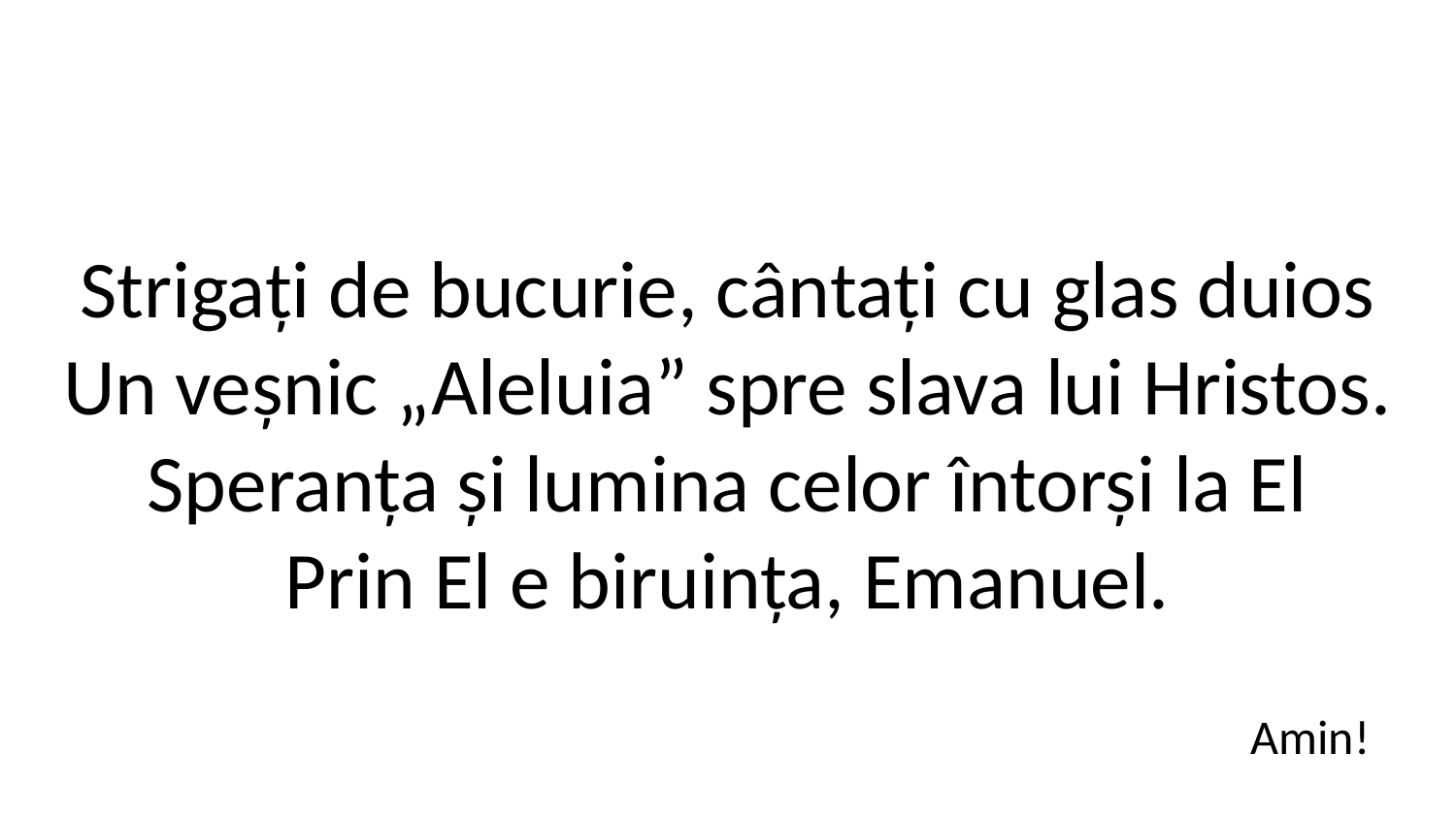

Strigați de bucurie, cântați cu glas duios
Un veșnic „Aleluia” spre slava lui Hristos.
Speranța și lumina celor întorși la El
Prin El e biruința, Emanuel.

Amin!